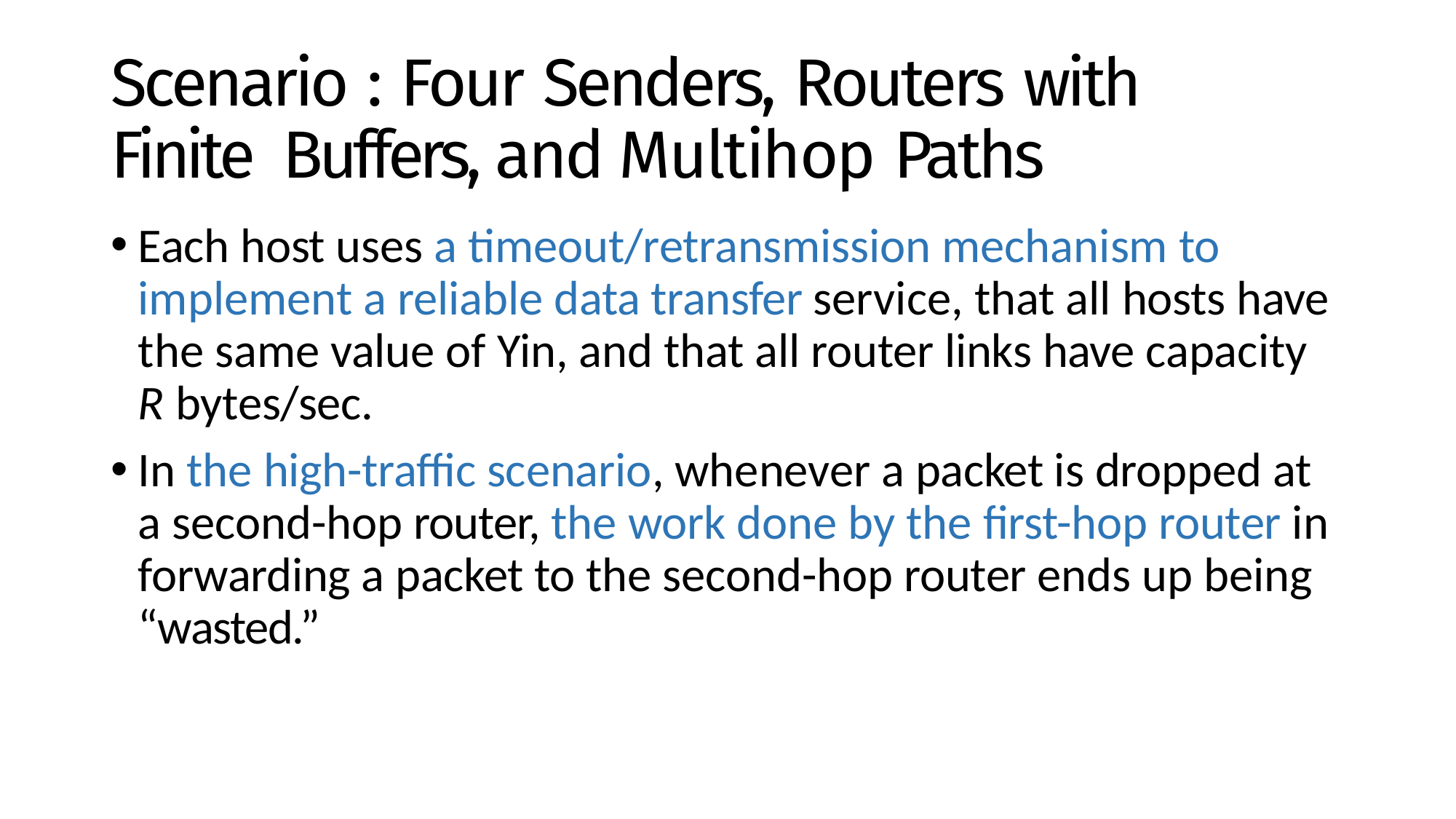

# Scenario : Four Senders, Routers with Finite  Buffers, and Multihop Paths
Each host uses a timeout/retransmission mechanism to  implement a reliable data transfer service, that all hosts have  the same value of Yin, and that all router links have capacity  R bytes/sec.
In the high-traffic scenario, whenever a packet is dropped at  a second-hop router, the work done by the first-hop router in  forwarding a packet to the second-hop router ends up being  “wasted.”